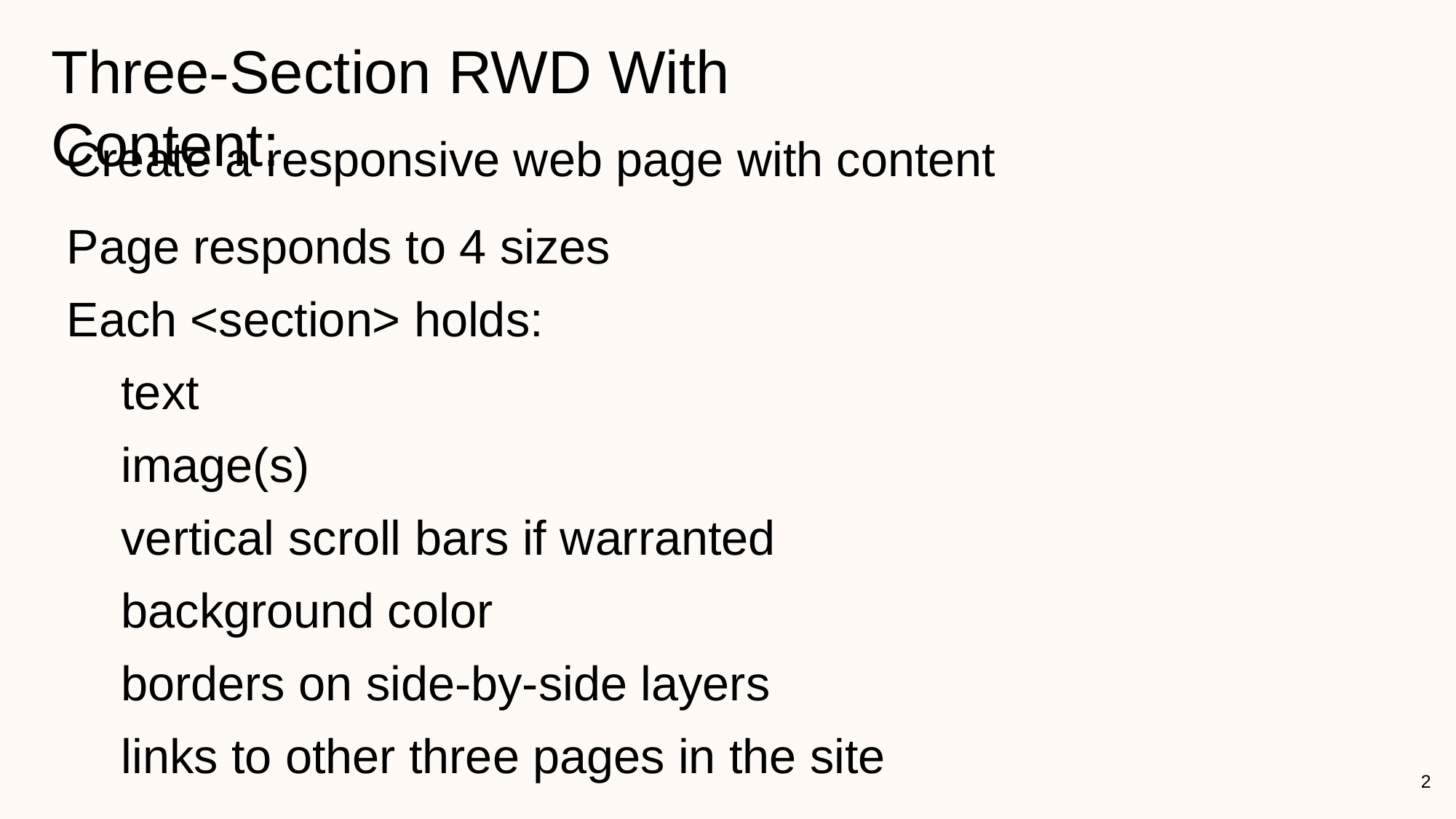

Three-Section RWD With Content:
Create a responsive web page with content
Page responds to 4 sizes
Each <section> holds:
text
image(s)
vertical scroll bars if warranted
background color
borders on side-by-side layers
links to other three pages in the site
2